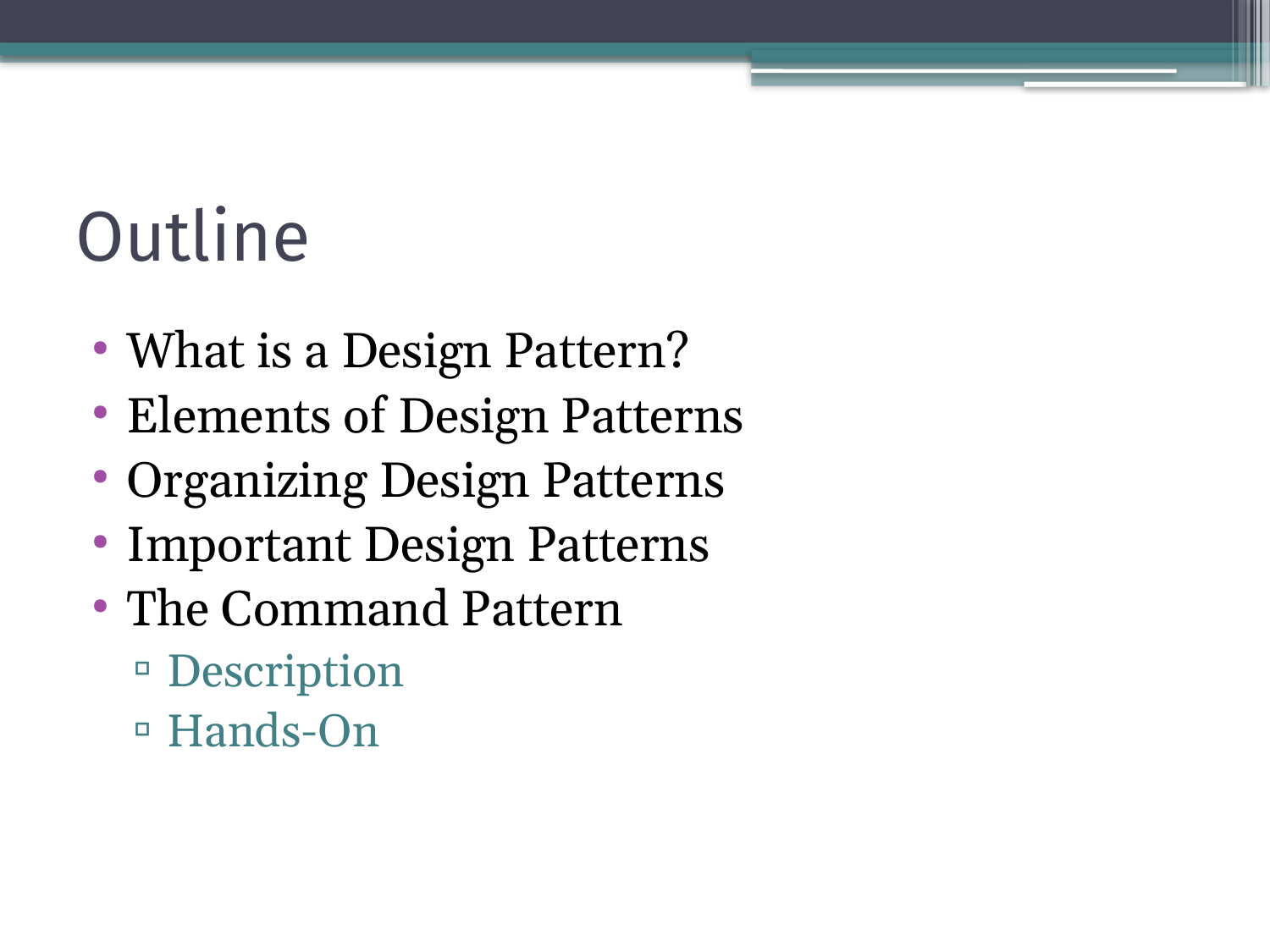

# Outline
What is a Design Pattern?
Elements of Design Patterns
Organizing Design Patterns
Important Design Patterns
The Command Pattern
Description
Hands-On